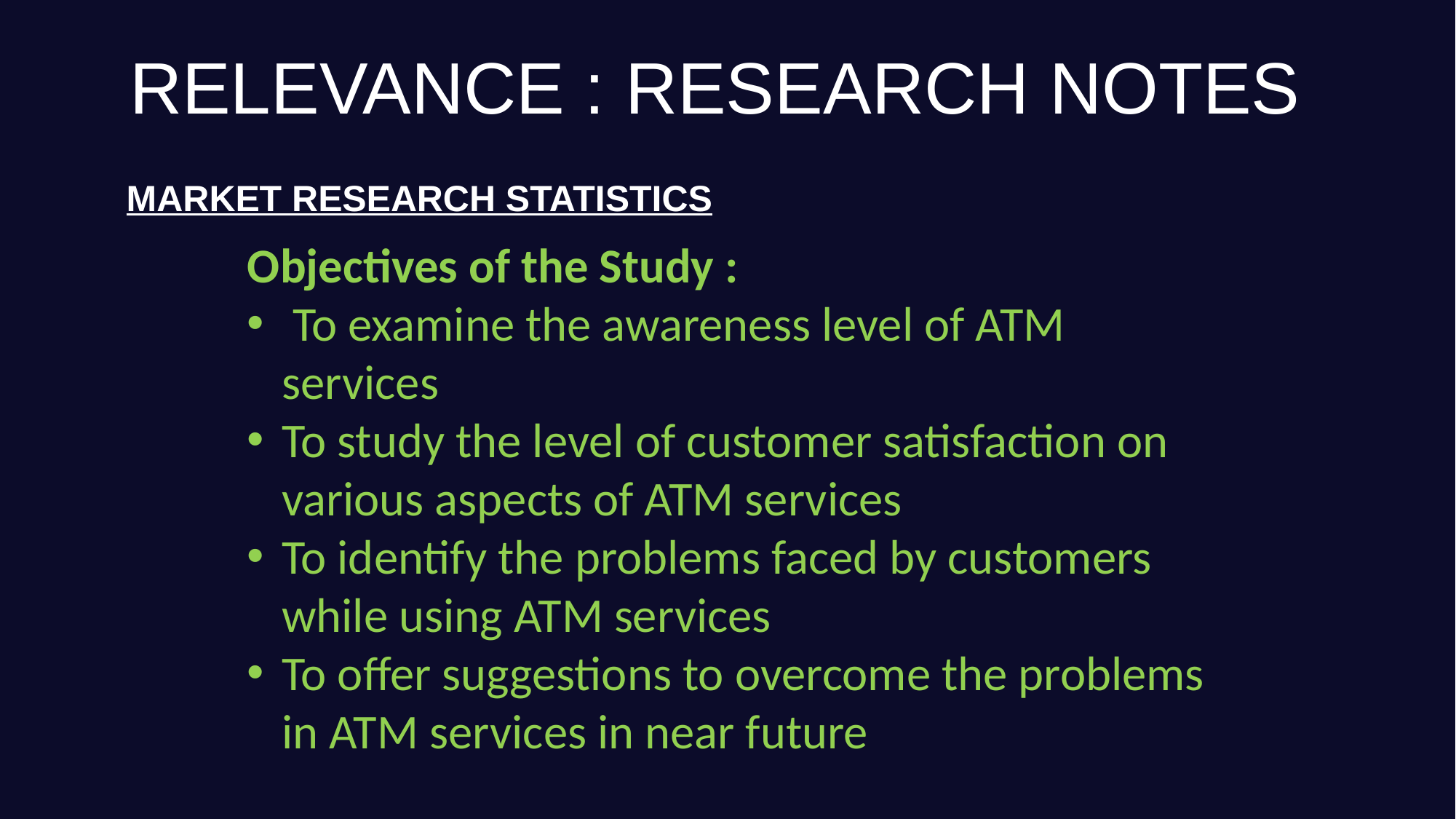

# RELEVANCE : RESEARCH NOTES
MARKET RESEARCH STATISTICS
Objectives of the Study :
 To examine the awareness level of ATM services
To study the level of customer satisfaction on various aspects of ATM services
To identify the problems faced by customers while using ATM services
To offer suggestions to overcome the problems in ATM services in near future